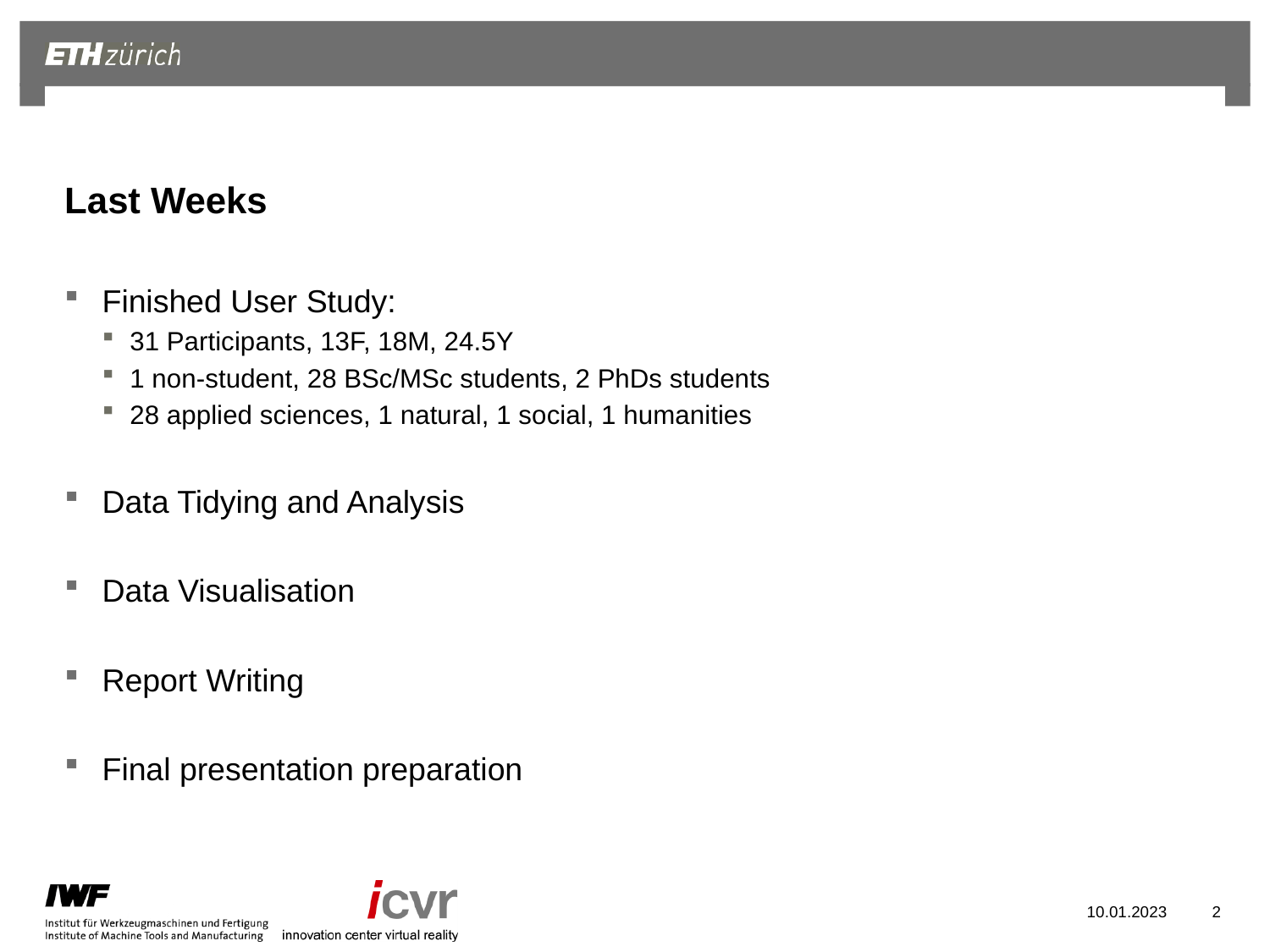

# Last Weeks
Finished User Study:
31 Participants, 13F, 18M, 24.5Y
1 non-student, 28 BSc/MSc students, 2 PhDs students
28 applied sciences, 1 natural, 1 social, 1 humanities

Data Tidying and Analysis

Data Visualisation

Report Writing

Final presentation preparation
10.01.2023
2